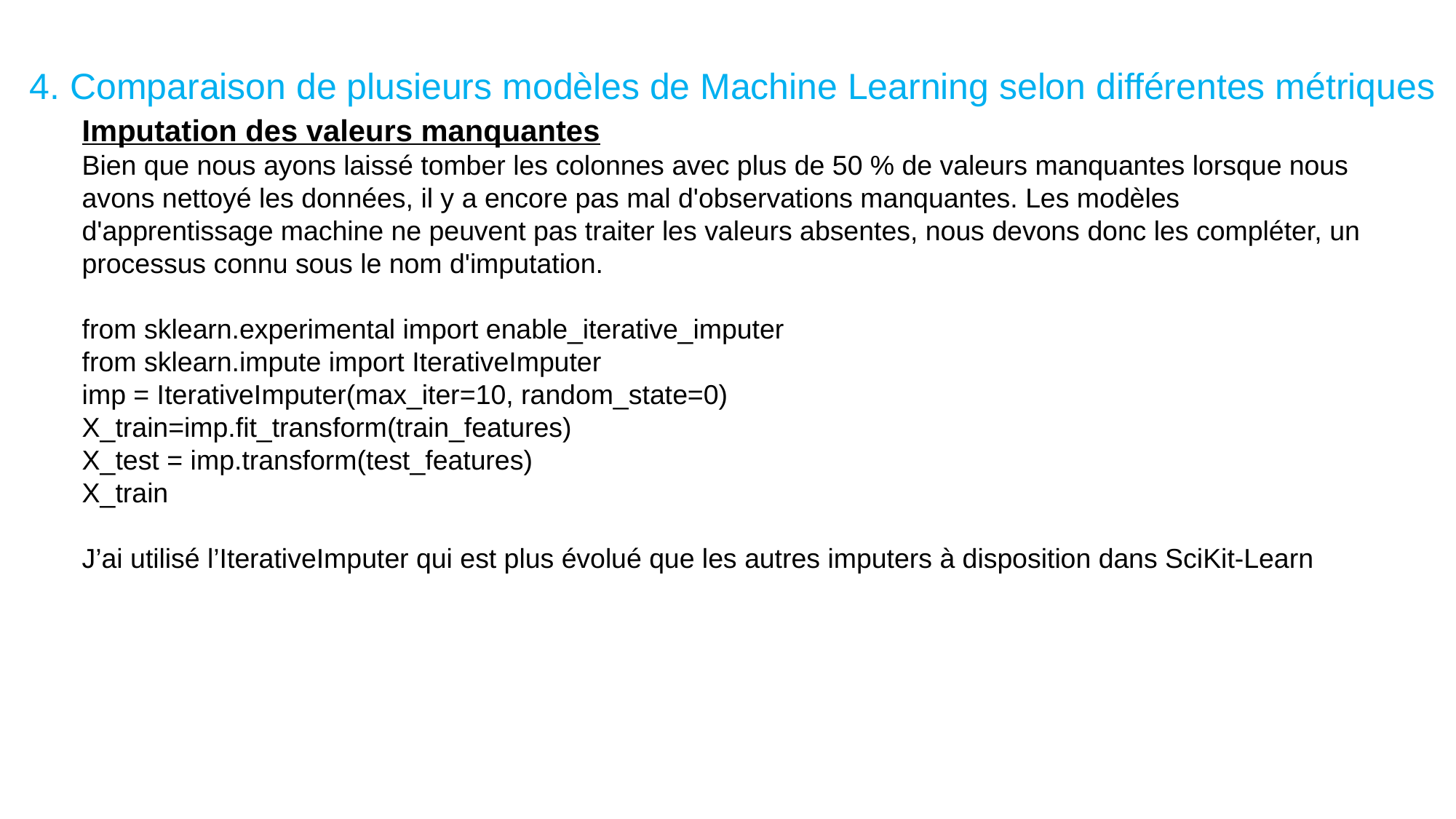

# 4. Comparaison de plusieurs modèles de Machine Learning selon différentes métriques
Imputation des valeurs manquantes
Bien que nous ayons laissé tomber les colonnes avec plus de 50 % de valeurs manquantes lorsque nous avons nettoyé les données, il y a encore pas mal d'observations manquantes. Les modèles d'apprentissage machine ne peuvent pas traiter les valeurs absentes, nous devons donc les compléter, un processus connu sous le nom d'imputation.

from sklearn.experimental import enable_iterative_imputer
from sklearn.impute import IterativeImputer
imp = IterativeImputer(max_iter=10, random_state=0)
X_train=imp.fit_transform(train_features)
X_test = imp.transform(test_features)
X_train

J’ai utilisé l’IterativeImputer qui est plus évolué que les autres imputers à disposition dans SciKit-Learn